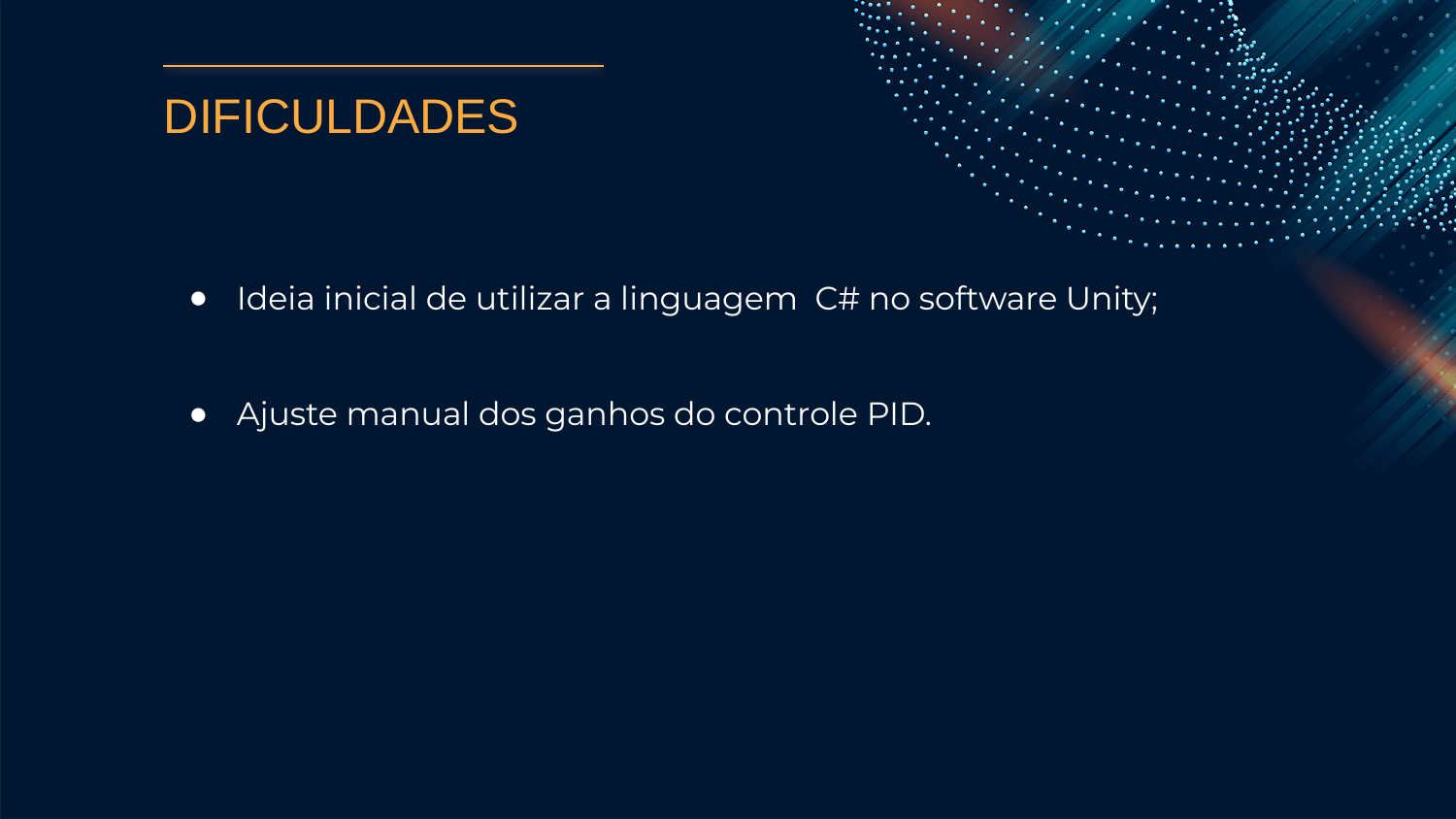

# DIFICULDADES

Ideia inicial de utilizar a linguagem  C# no software Unity;

Ajuste manual dos ganhos do controle PID.